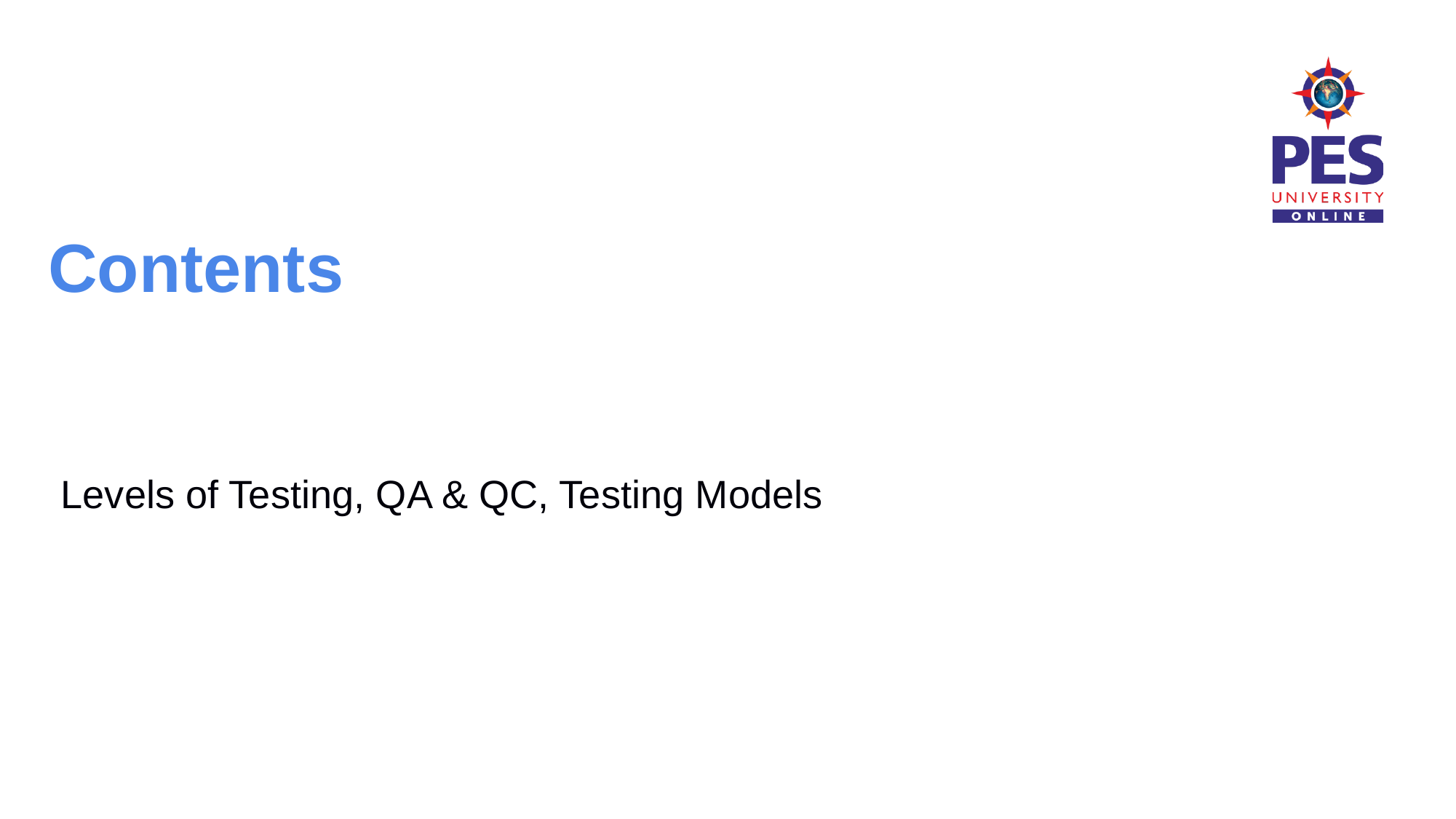

Contents

Levels of Testing, QA & QC, Testing Models